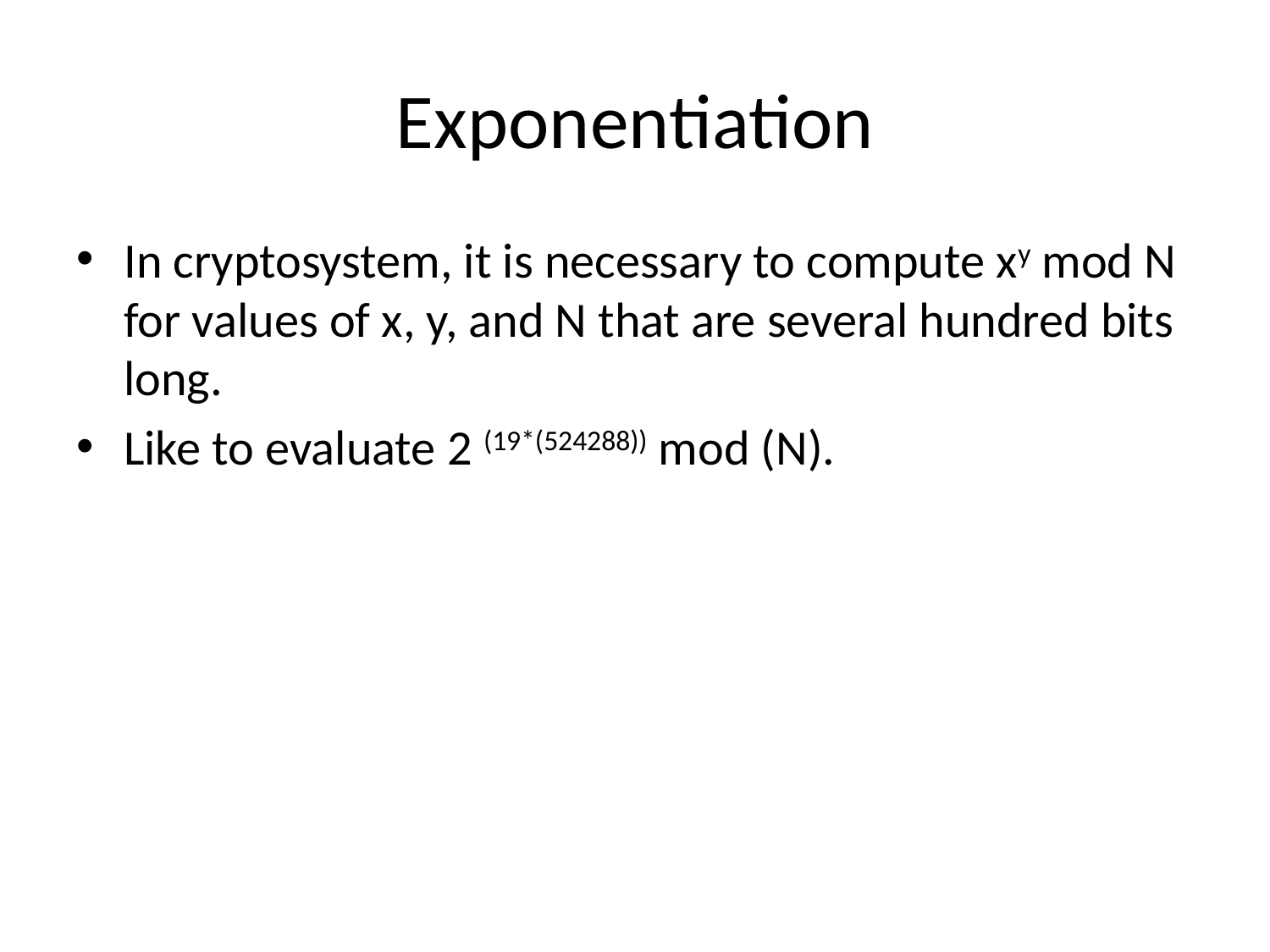

# Exponentiation
In cryptosystem, it is necessary to compute xy mod N for values of x, y, and N that are several hundred bits long.
Like to evaluate 2 (19*(524288)) mod (N).